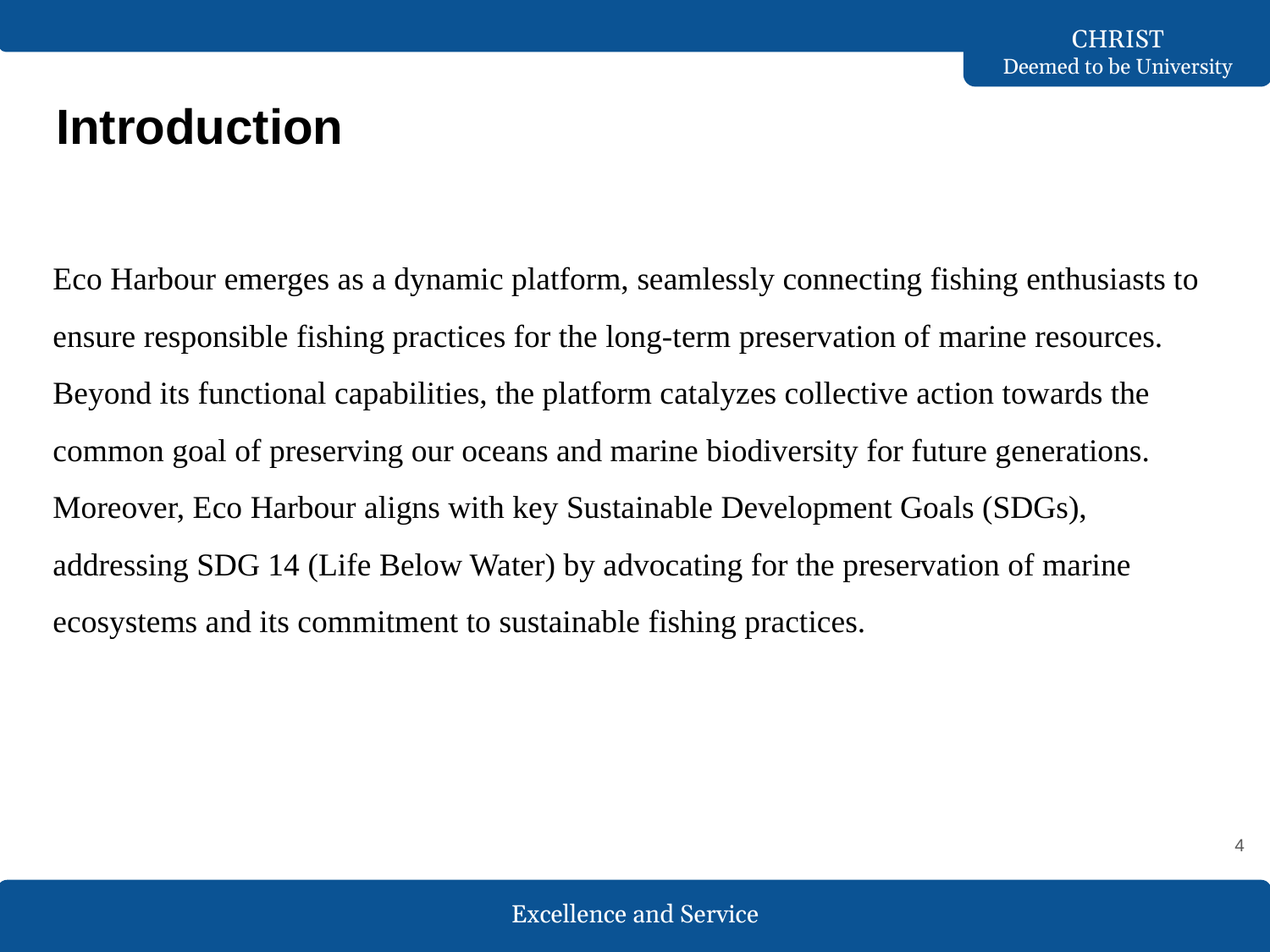

# Introduction

Eco Harbour emerges as a dynamic platform, seamlessly connecting fishing enthusiasts to ensure responsible fishing practices for the long-term preservation of marine resources. Beyond its functional capabilities, the platform catalyzes collective action towards the common goal of preserving our oceans and marine biodiversity for future generations.
Moreover, Eco Harbour aligns with key Sustainable Development Goals (SDGs), addressing SDG 14 (Life Below Water) by advocating for the preservation of marine ecosystems and its commitment to sustainable fishing practices.

4